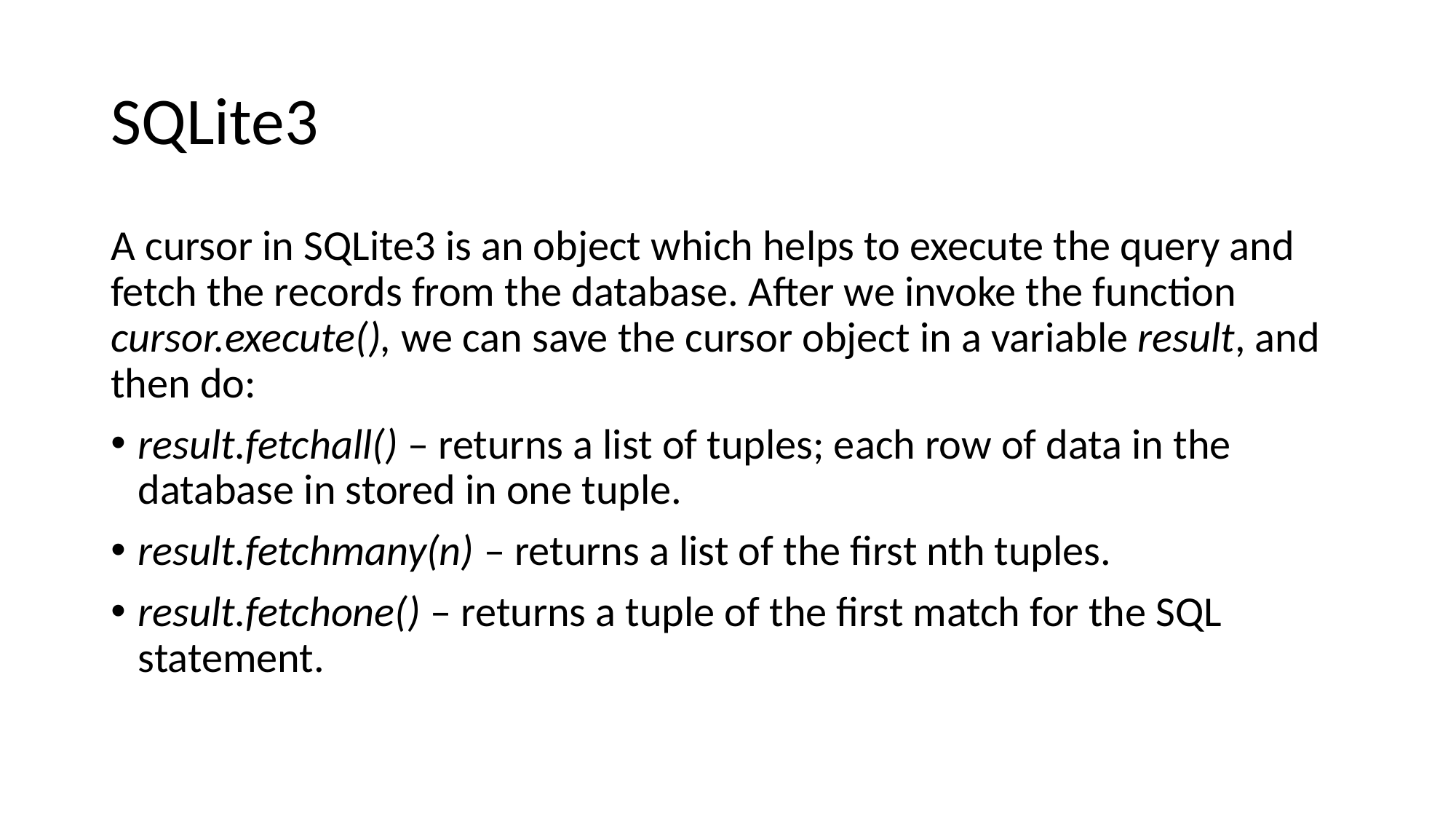

# SQLite3
A cursor in SQLite3 is an object which helps to execute the query and fetch the records from the database. After we invoke the function cursor.execute(), we can save the cursor object in a variable result, and then do:
result.fetchall() – returns a list of tuples; each row of data in the database in stored in one tuple.
result.fetchmany(n) – returns a list of the first nth tuples.
result.fetchone() – returns a tuple of the first match for the SQL statement.